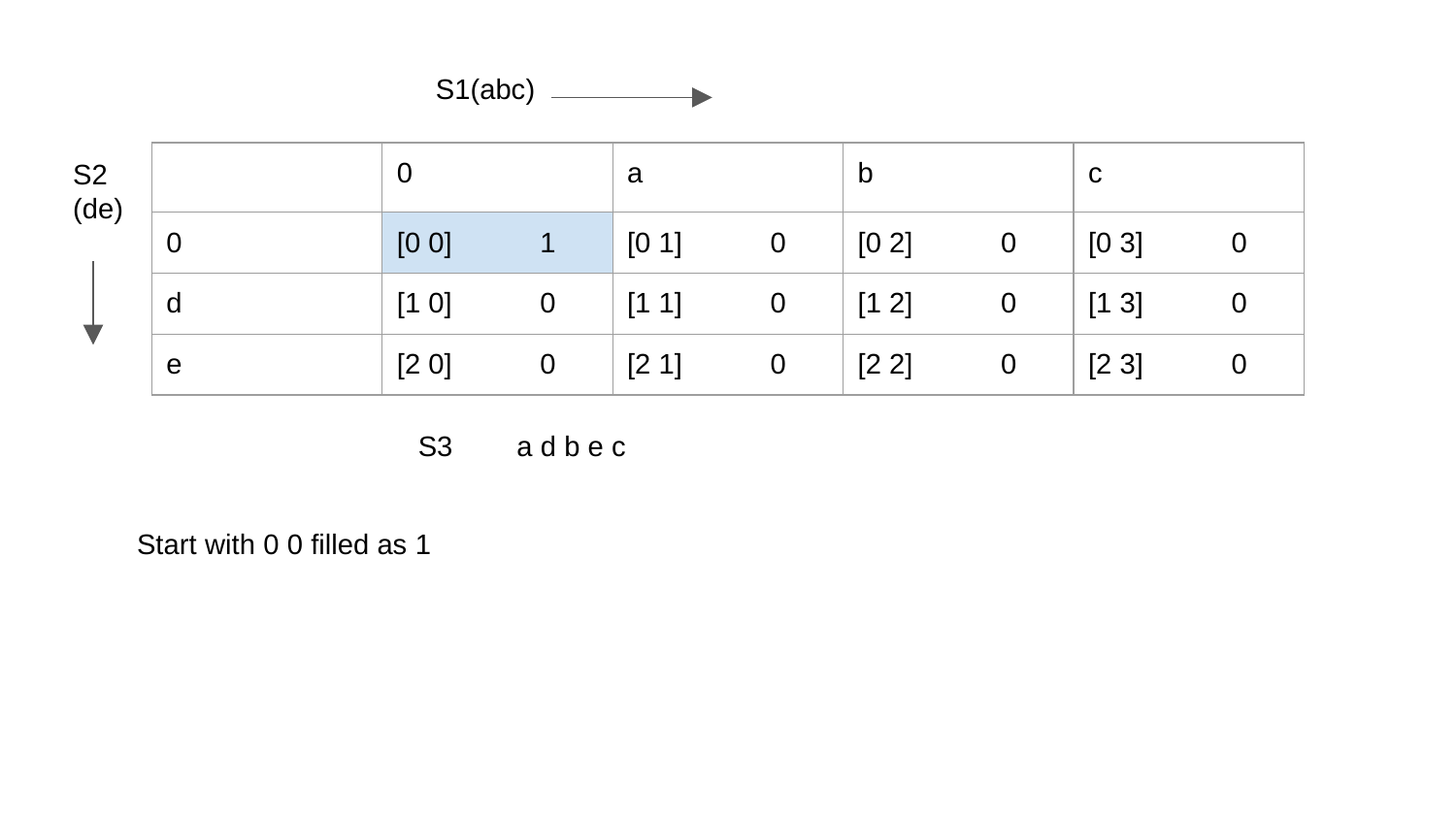

S1(abc)
S2
(de)
|  | 0 | a | b | c |
| --- | --- | --- | --- | --- |
| 0 | [0 0] 1 | [0 1] 0 | [0 2] 0 | [0 3] 0 |
| d | [1 0] 0 | [1 1] 0 | [1 2] 0 | [1 3] 0 |
| e | [2 0] 0 | [2 1] 0 | [2 2] 0 | [2 3] 0 |
S3        a d b e c
Start with 0 0 filled as 1